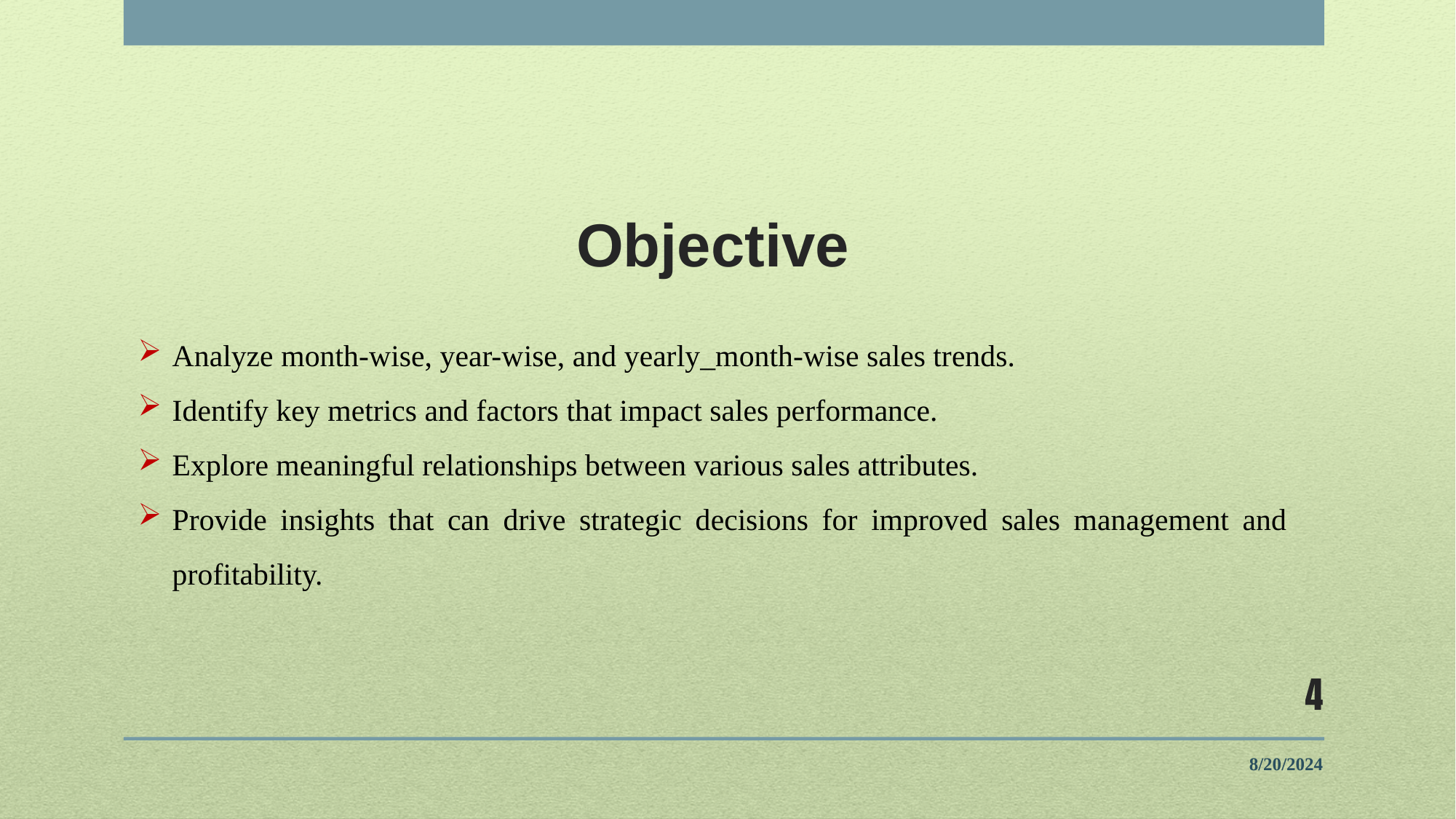

Objective
Analyze month-wise, year-wise, and yearly_month-wise sales trends.
Identify key metrics and factors that impact sales performance.
Explore meaningful relationships between various sales attributes.
Provide insights that can drive strategic decisions for improved sales management and profitability.
4
8/20/2024